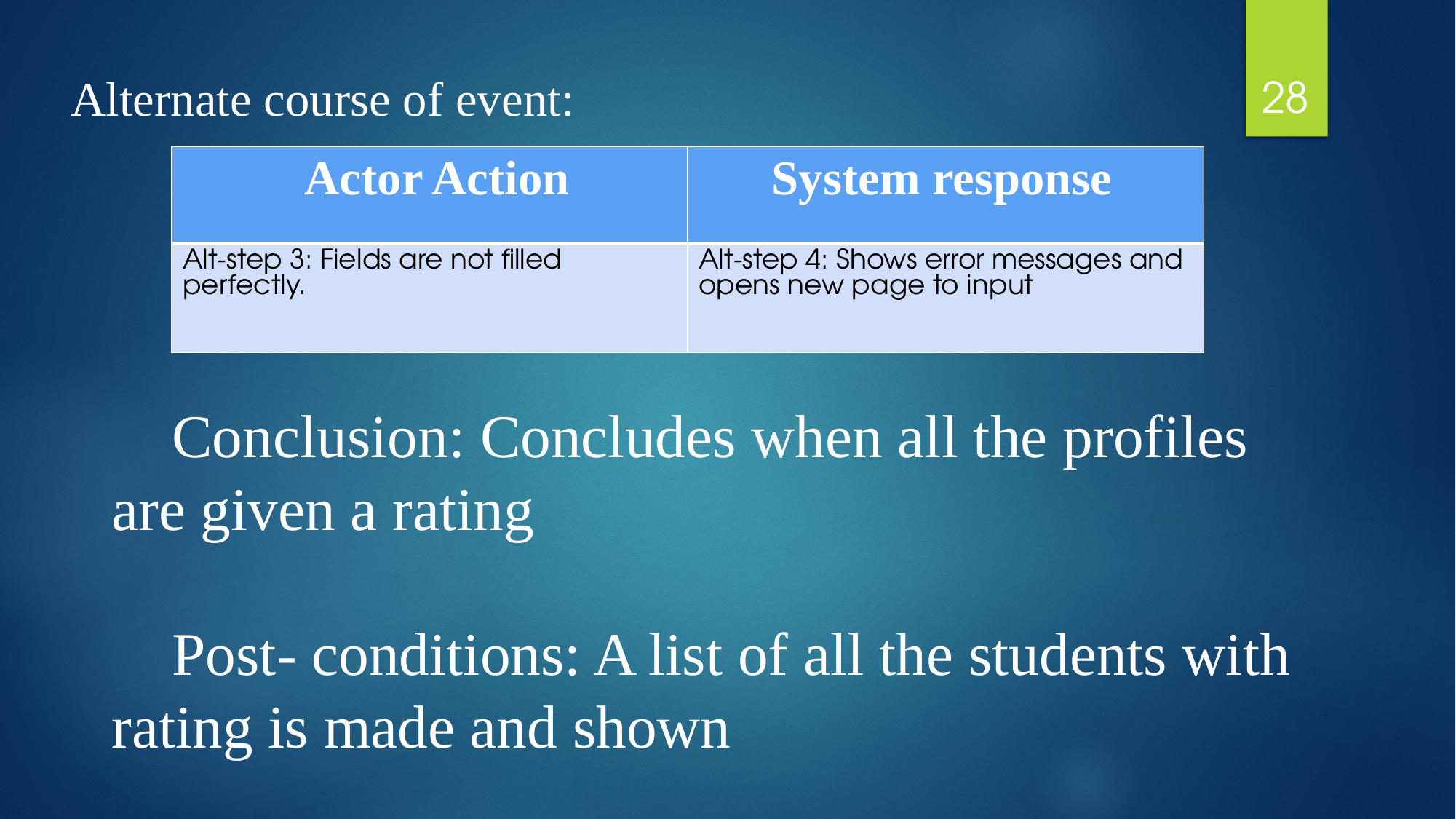

28
Alternate course of event:

| Actor Action | System response |
| --- | --- |
| Alt-step 3: Fields are not filled perfectly. | Alt-step 4: Shows error messages and opens new page to input |
    Conclusion: Concludes when all the profiles are given a rating

    Post- conditions: A list of all the students with rating is made and shown